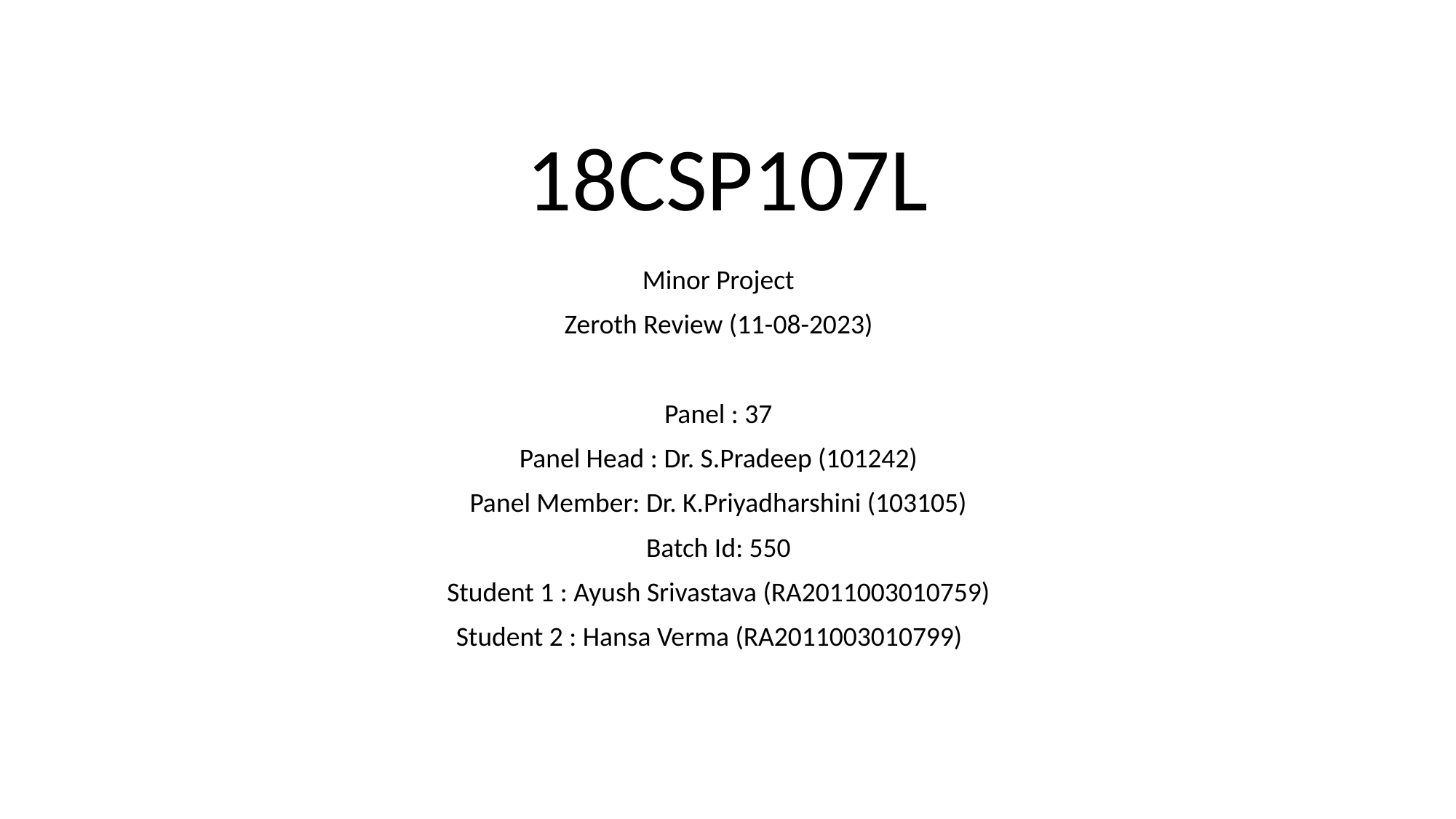

# 18CSP107L
Minor Project
Zeroth Review (11-08-2023)

Panel : 37
Panel Head : Dr. S.Pradeep (101242)
Panel Member: Dr. K.Priyadharshini (103105)
Batch Id: 550
Student 1 : Ayush Srivastava (RA2011003010759)
Student 2 : Hansa Verma (RA2011003010799)